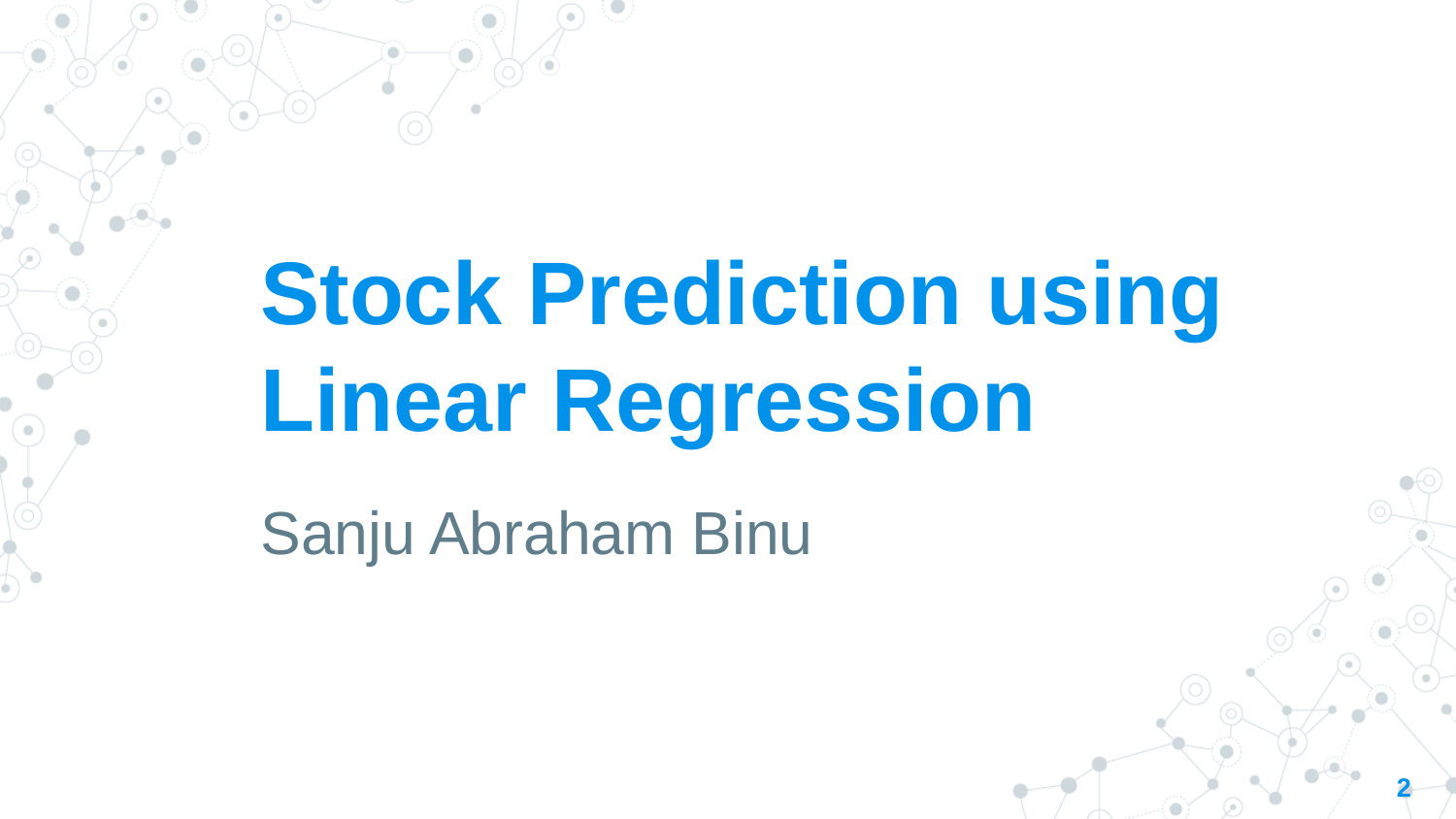

# Stock Prediction using Linear Regression
Sanju Abraham Binu
2